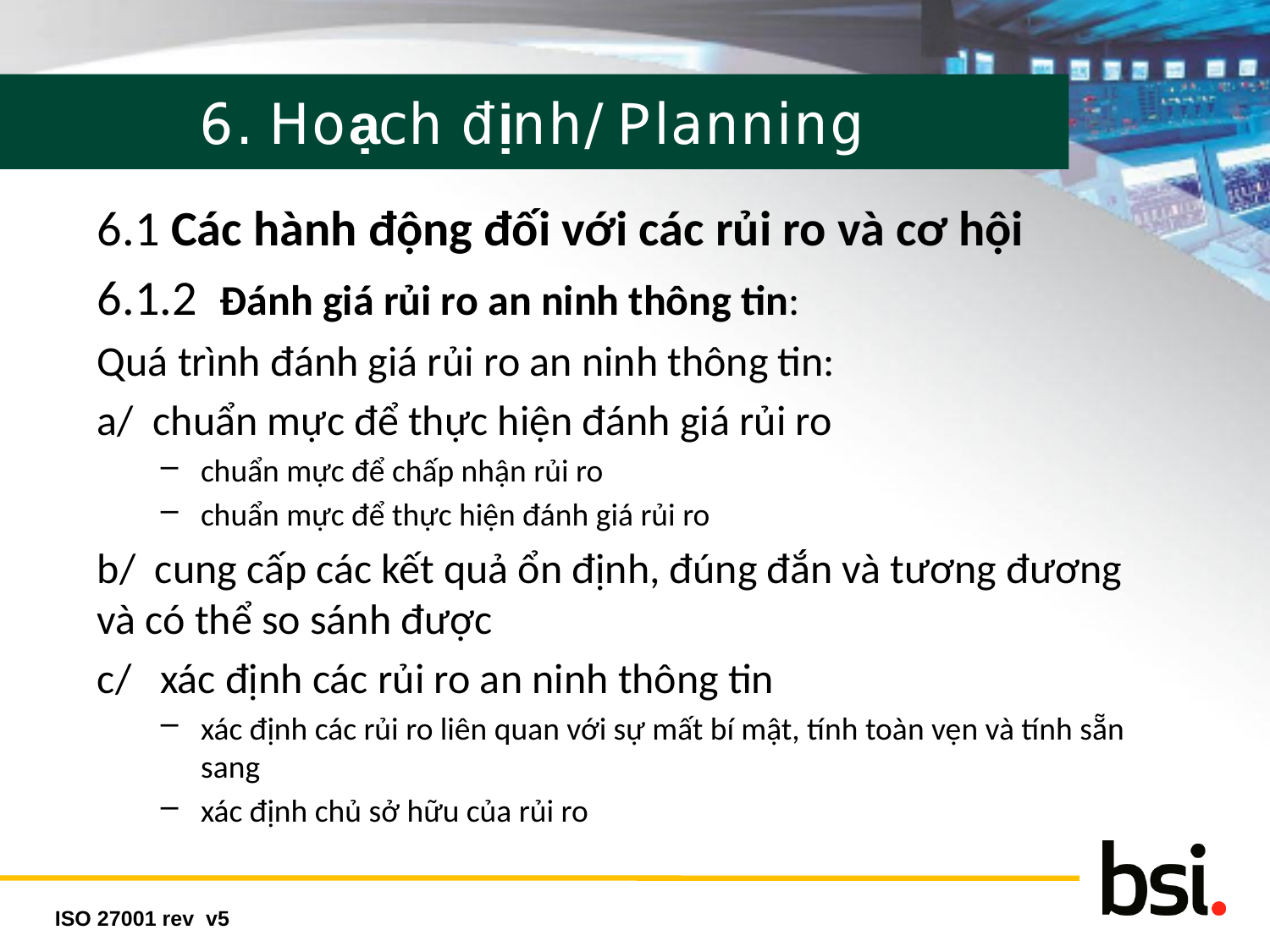

6. Hoạch định/Planning
6.1 Các hành động đối với các rủi ro và cơ hội
6.1.2  Đánh giá rủi ro an ninh thông tin:
Quá trình đánh giá rủi ro an ninh thông tin:
a/  chuẩn mực để thực hiện đánh giá rủi ro
chuẩn mực để chấp nhận rủi ro
chuẩn mực để thực hiện đánh giá rủi ro
b/  cung cấp các kết quả ổn định, đúng đắn và tương đương và có thể so sánh được
c/   xác định các rủi ro an ninh thông tin
xác định các rủi ro liên quan với sự mất bí mật, tính toàn vẹn và tính sẵn sang
xác định chủ sở hữu của rủi ro